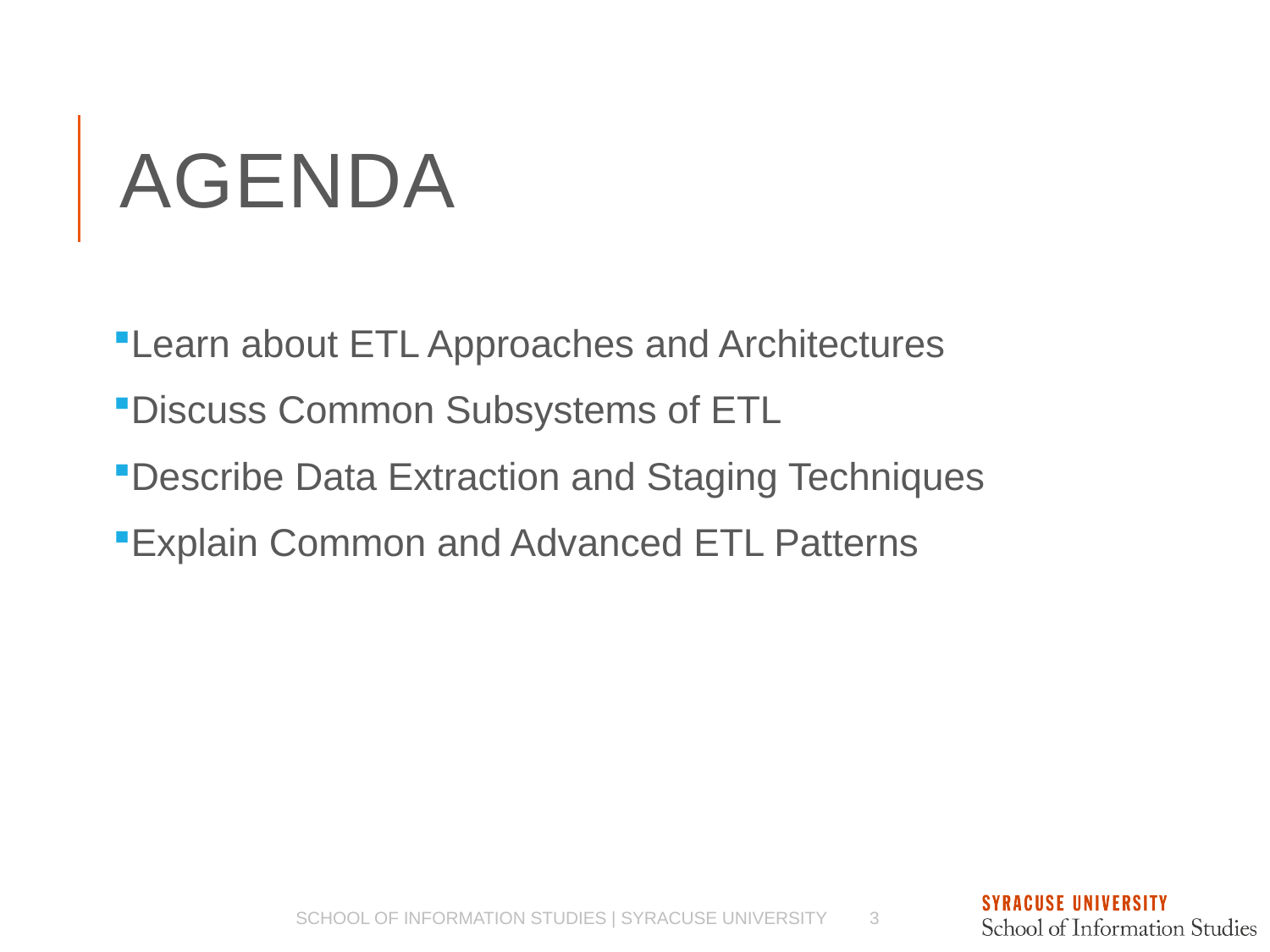

# AGENDA
Learn about ETL Approaches and Architectures
Discuss Common Subsystems of ETL
Describe Data Extraction and Staging Techniques
Explain Common and Advanced ETL Patterns

School of Information Studies | Syracuse University
3